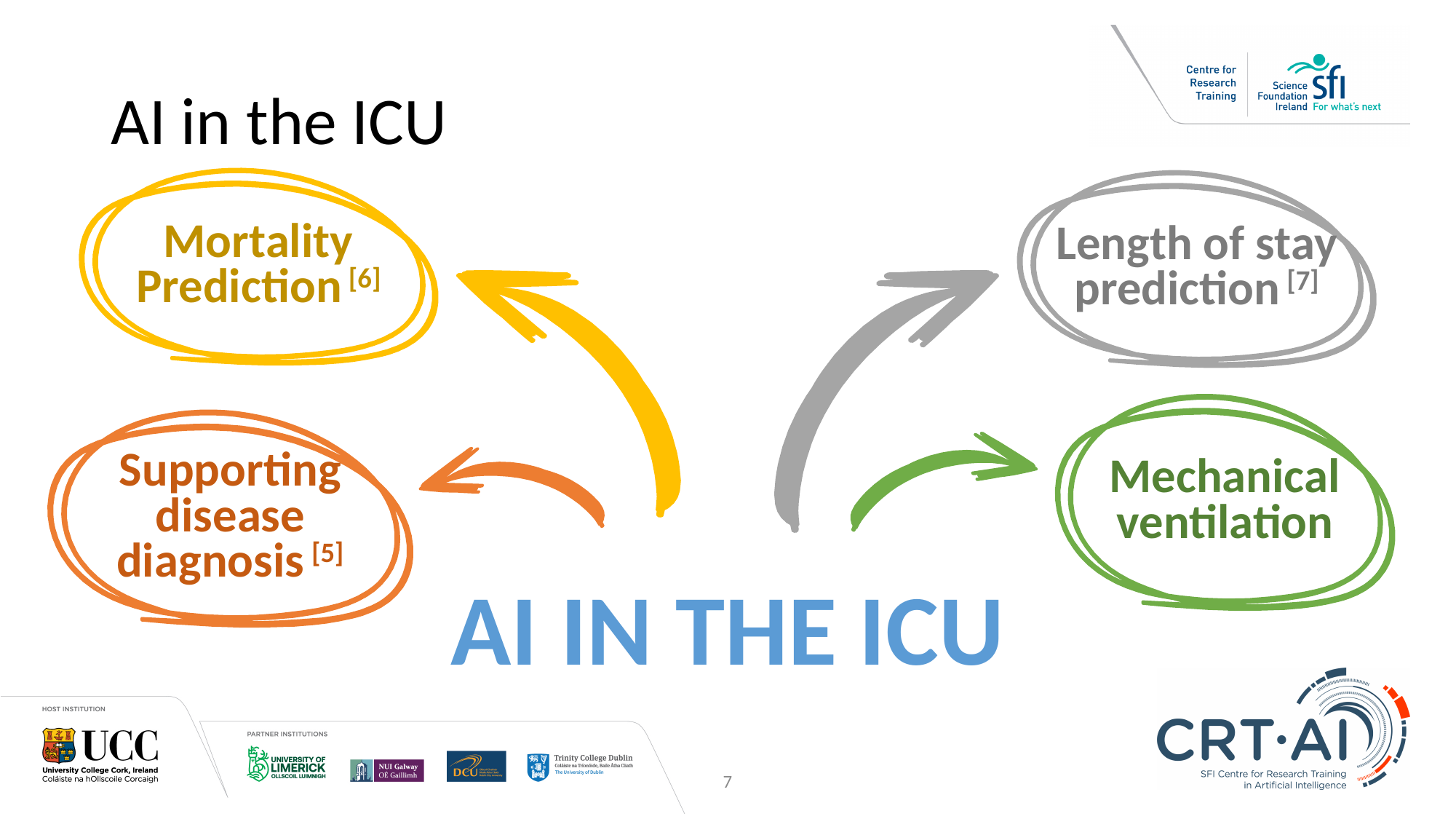

# AI in the ICU
Mortality
Prediction [6]
Length of stay
prediction [7]

Mechanical ventilation
Supporting
disease
diagnosis [5]
AI in the icu
7